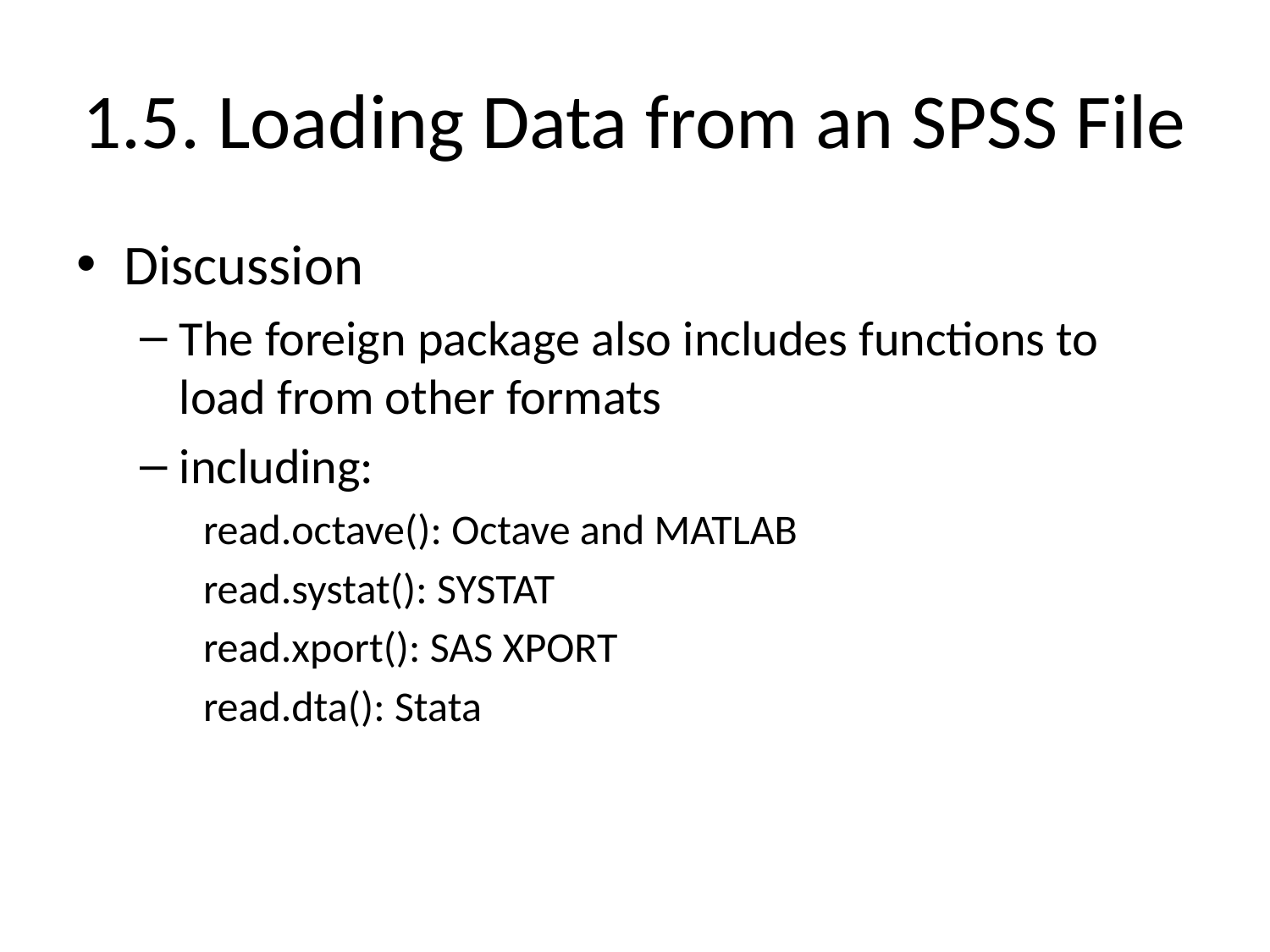

# 1.5. Loading Data from an SPSS File
Discussion
The foreign package also includes functions to load from other formats
including:
read.octave(): Octave and MATLAB
read.systat(): SYSTAT
read.xport(): SAS XPORT
read.dta(): Stata